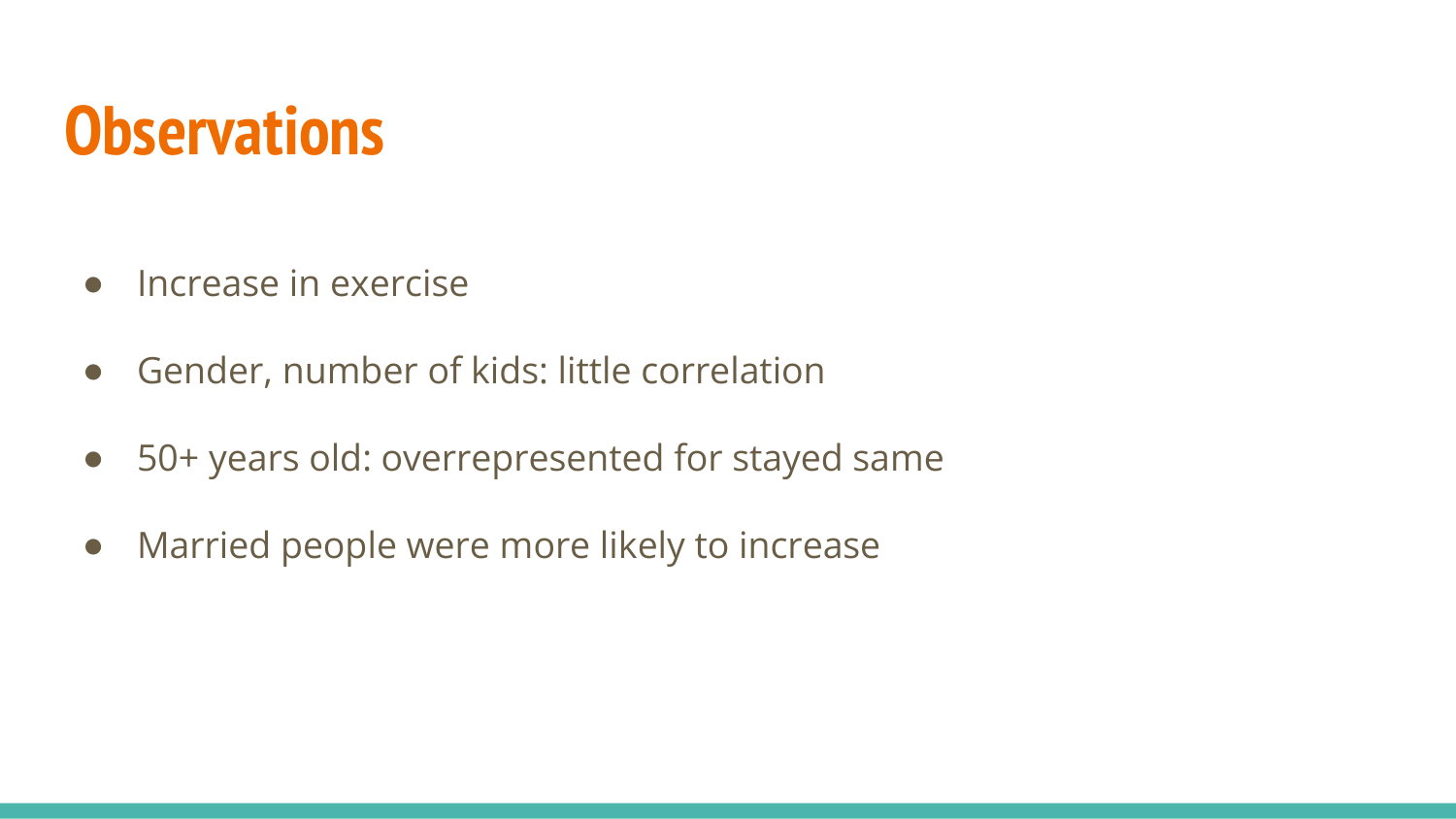

# Observations
Increase in exercise
Gender, number of kids: little correlation
50+ years old: overrepresented for stayed same
Married people were more likely to increase